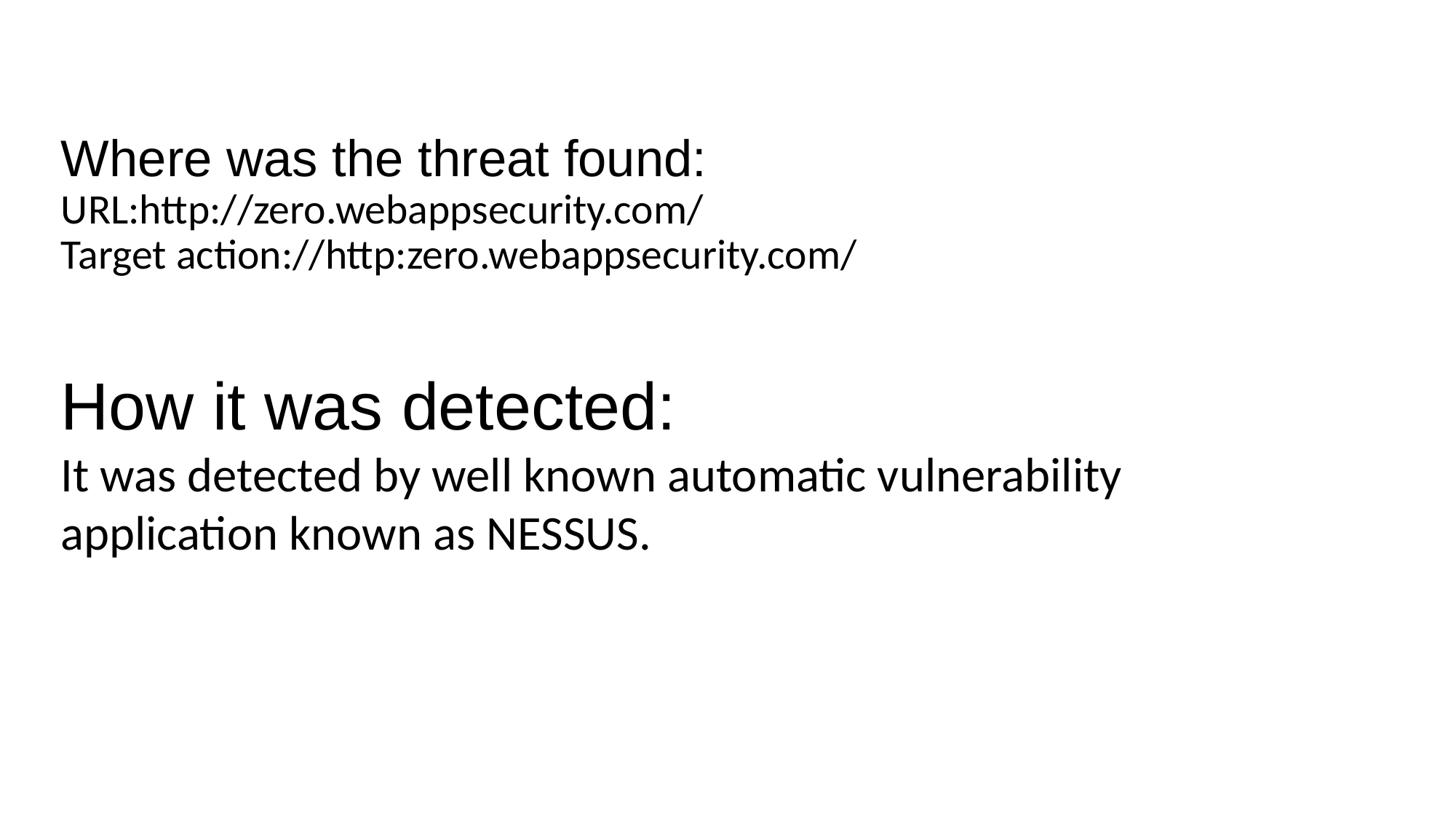

# Where was the threat found: URL:http://zero.webappsecurity.com/ Target action://http:zero.webappsecurity.com/
How it was detected:
It was detected by well known automatic vulnerability application known as NESSUS.